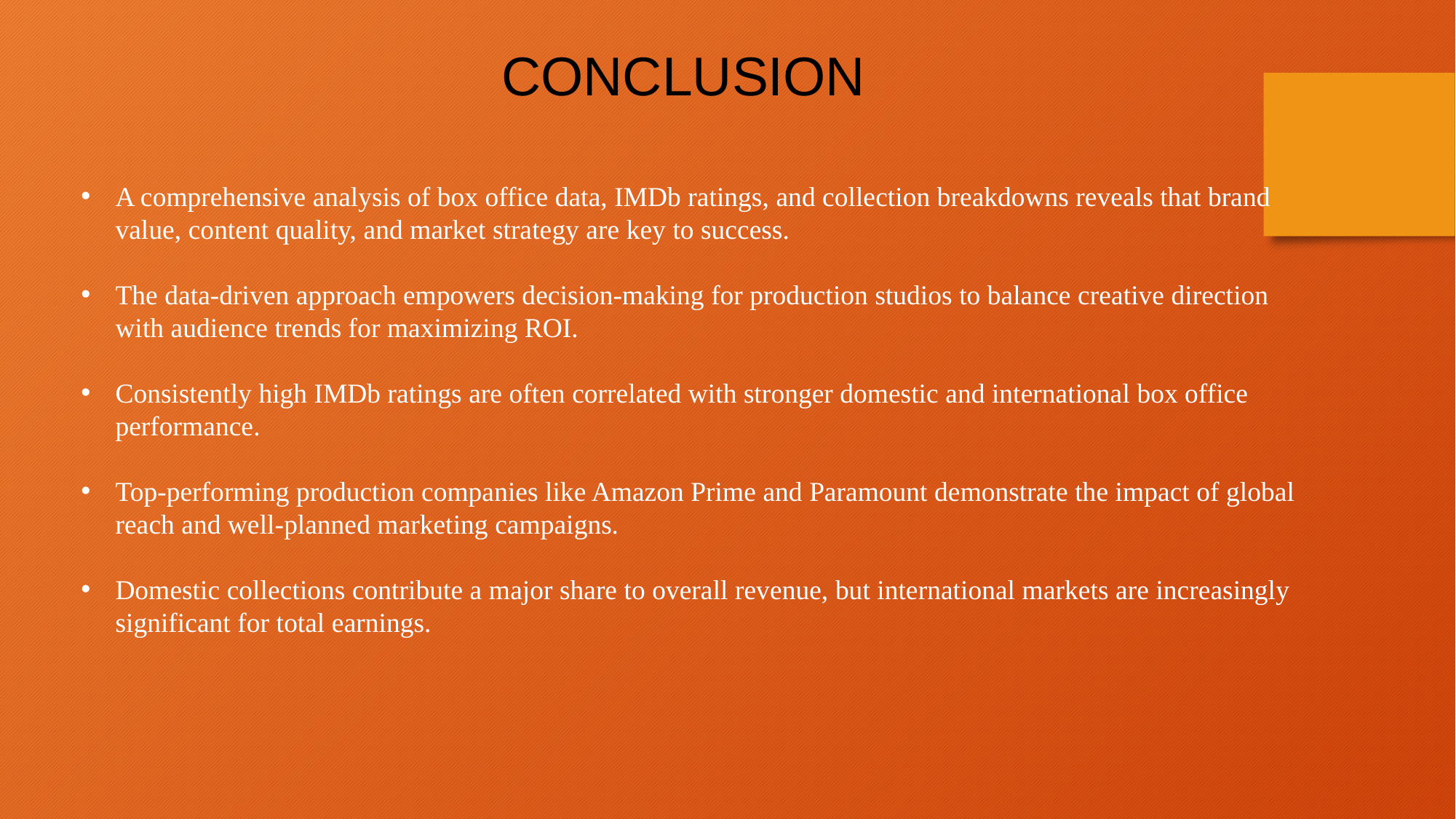

CONCLUSION
A comprehensive analysis of box office data, IMDb ratings, and collection breakdowns reveals that brand value, content quality, and market strategy are key to success.

The data-driven approach empowers decision-making for production studios to balance creative direction with audience trends for maximizing ROI.

Consistently high IMDb ratings are often correlated with stronger domestic and international box office performance.

Top-performing production companies like Amazon Prime and Paramount demonstrate the impact of global reach and well-planned marketing campaigns.

Domestic collections contribute a major share to overall revenue, but international markets are increasingly significant for total earnings.